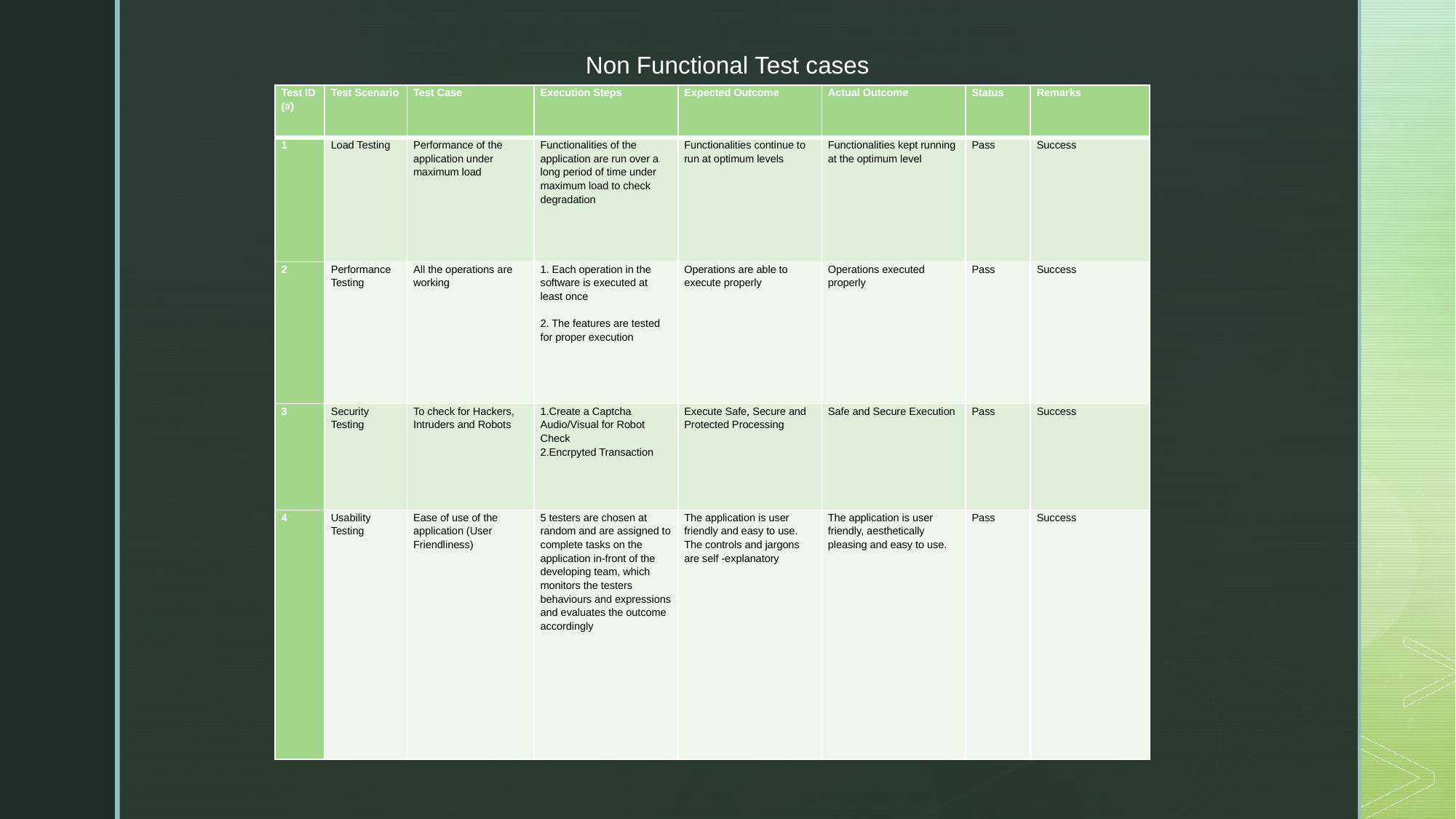

# Non Functional Test cases
| Test ID (#) | Test Scenario | Test Case | Execution Steps | Expected Outcome | Actual Outcome | Status | Remarks |
| --- | --- | --- | --- | --- | --- | --- | --- |
| 1 | Load Testing | Performance of the application under maximum load | Functionalities of the application are run over a long period of time under maximum load to check degradation | Functionalities continue to run at optimum levels | Functionalities kept running at the optimum level | Pass | Success |
| 2 | Performance Testing | All the operations are working | 1. Each operation in the software is executed at least once   2. The features are tested for proper execution | Operations are able to execute properly | Operations executed properly | Pass | Success |
| 3 | Security Testing | To check for Hackers, Intruders and Robots | 1.Create a Captcha Audio/Visual for Robot Check 2.Encrpyted Transaction | Execute Safe, Secure and Protected Processing | Safe and Secure Execution | Pass | Success |
| 4 | Usability Testing | Ease of use of the application (User Friendliness) | 5 testers are chosen at random and are assigned to complete tasks on the application in-front of the developing team, which monitors the testers behaviours and expressions and evaluates the outcome accordingly | The application is user friendly and easy to use. The controls and jargons are self -explanatory | The application is user friendly, aesthetically pleasing and easy to use. | Pass | Success |